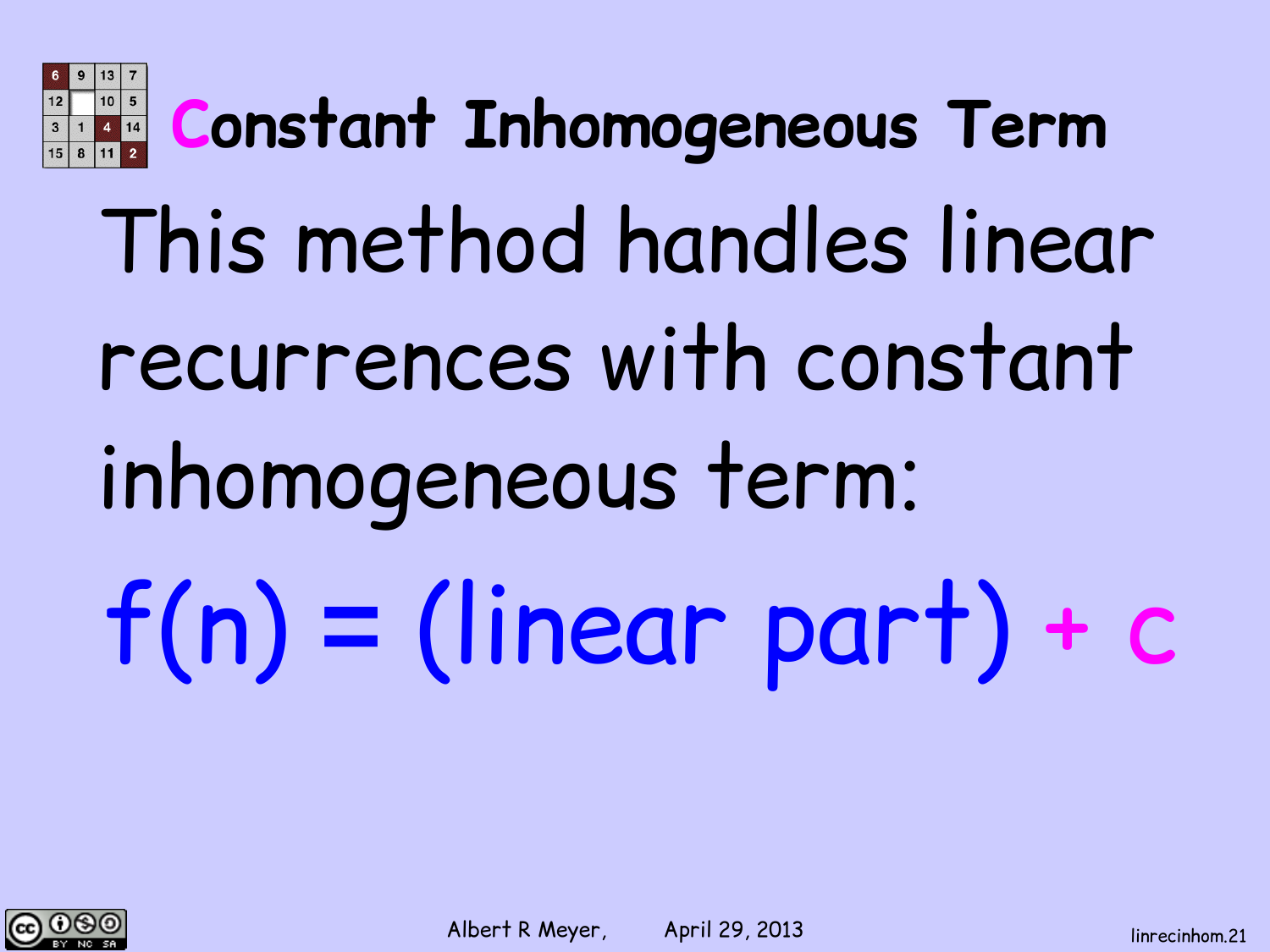

# Constant Inhomogeneous Term
This method handles linear
recurrences with constant
inhomogeneous term:

f(n) = (linear part) + c
linrecinhom.21